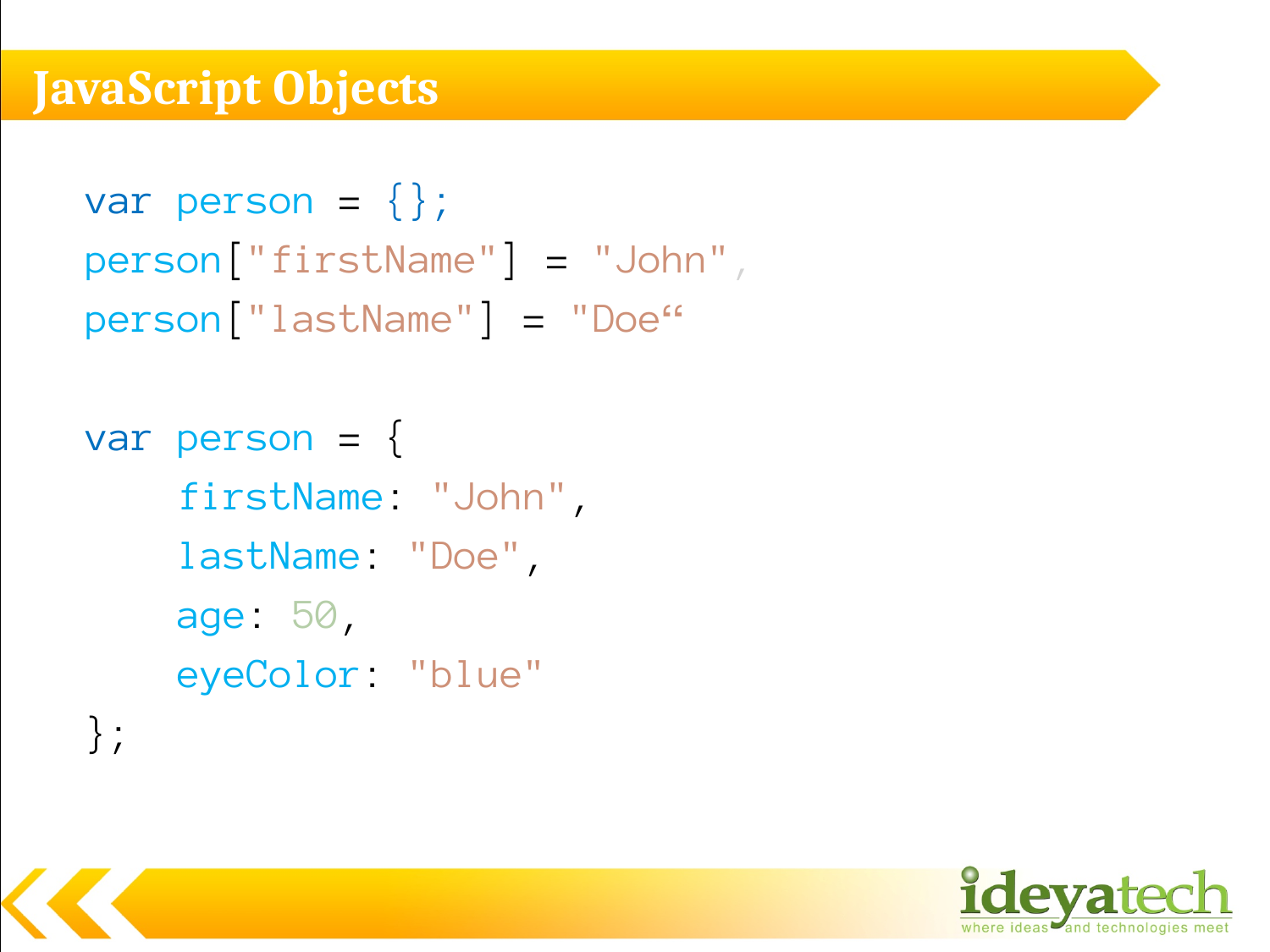

# JavaScript Objects
var person = {};
person["firstName"] = "John",
person["lastName"] = "Doe“

var person = {
    firstName: "John",
    lastName: "Doe",
    age: 50,
    eyeColor: "blue"
};